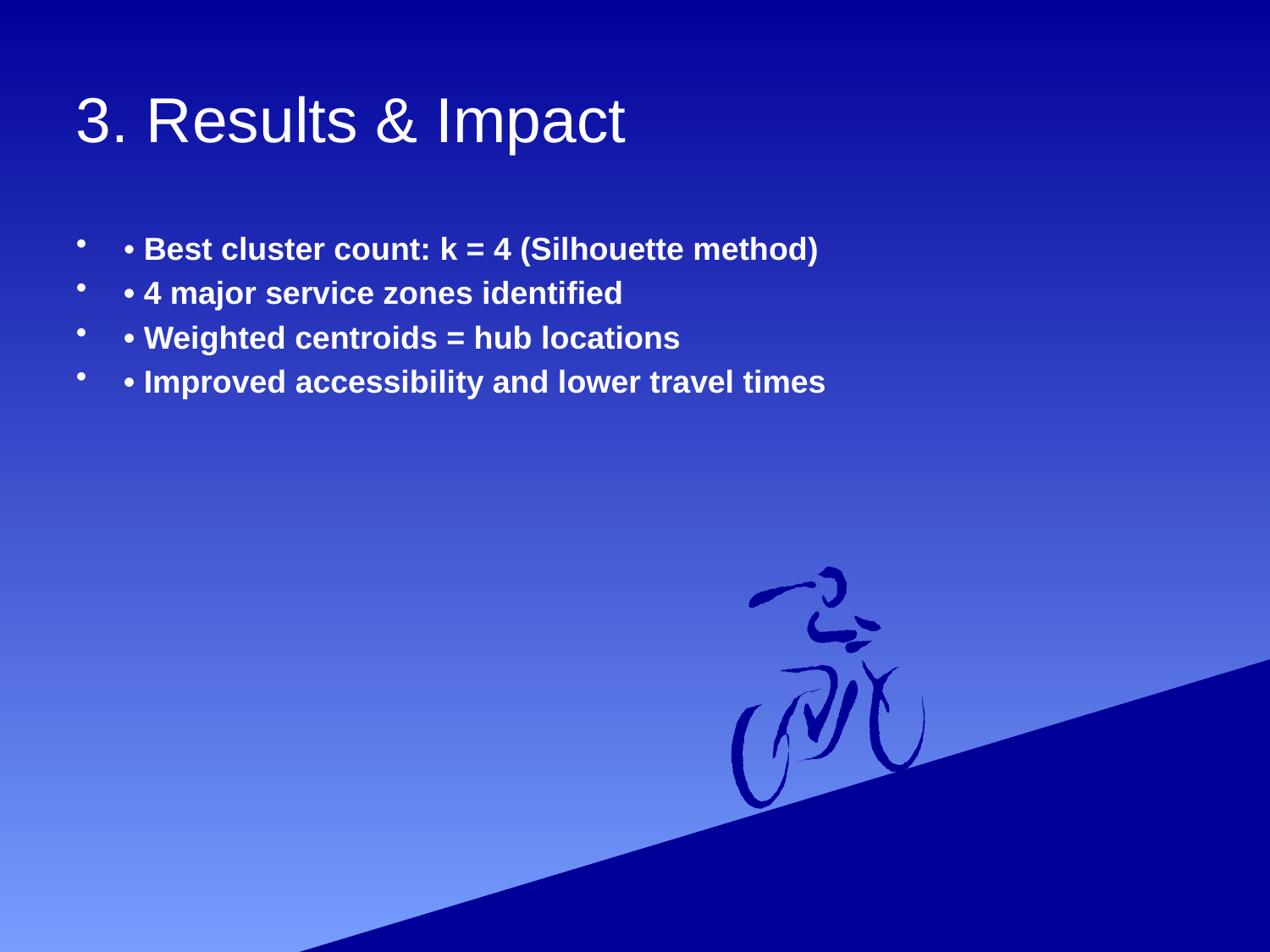

# 3. Results & Impact
• Best cluster count: k = 4 (Silhouette method)
• 4 major service zones identified
• Weighted centroids = hub locations
• Improved accessibility and lower travel times